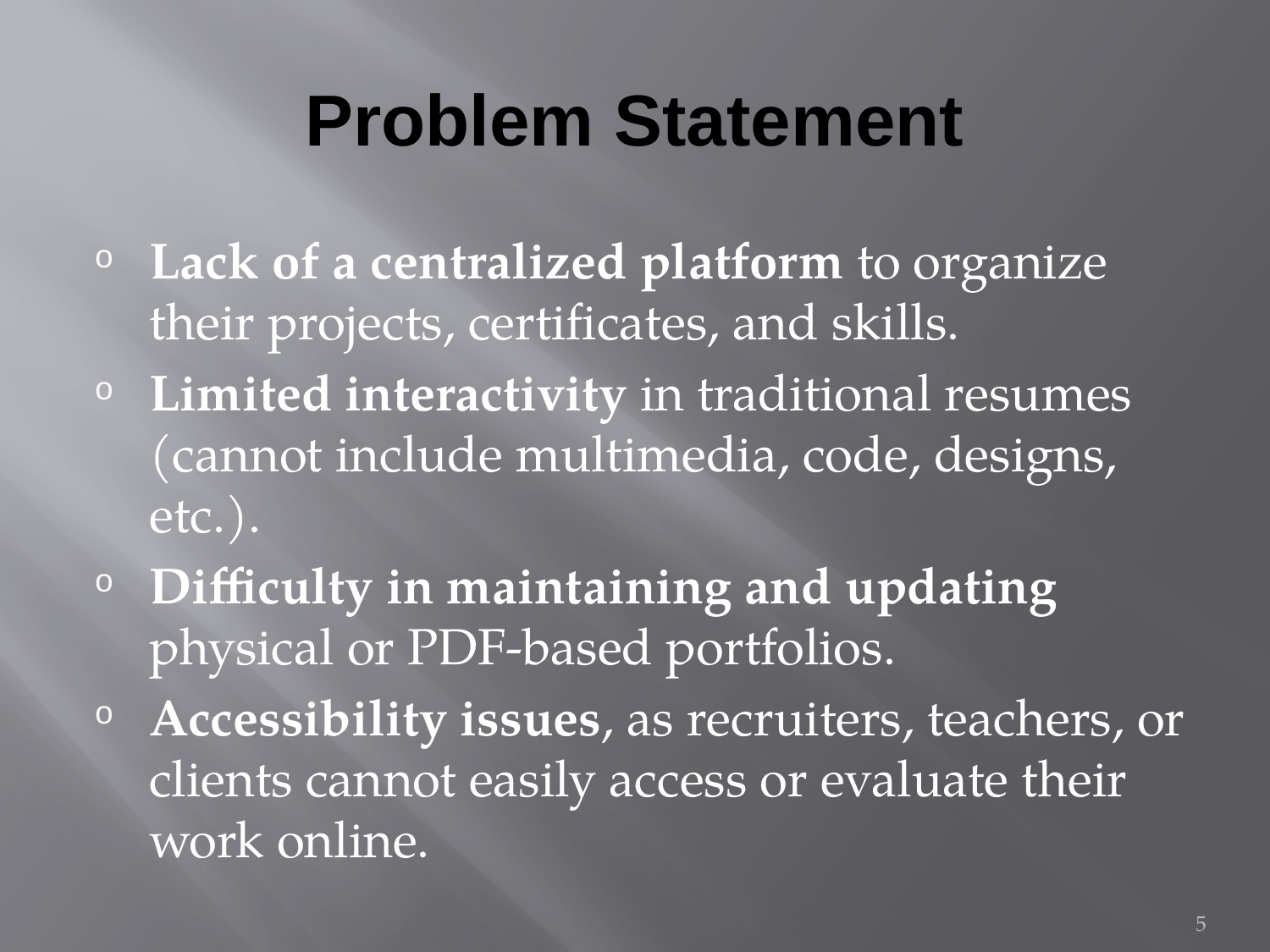

# Problem Statement
Lack of a centralized platform to organize their projects, certificates, and skills.
Limited interactivity in traditional resumes (cannot include multimedia, code, designs, etc.).
Difficulty in maintaining and updating physical or PDF-based portfolios.
Accessibility issues, as recruiters, teachers, or clients cannot easily access or evaluate their work online.

5